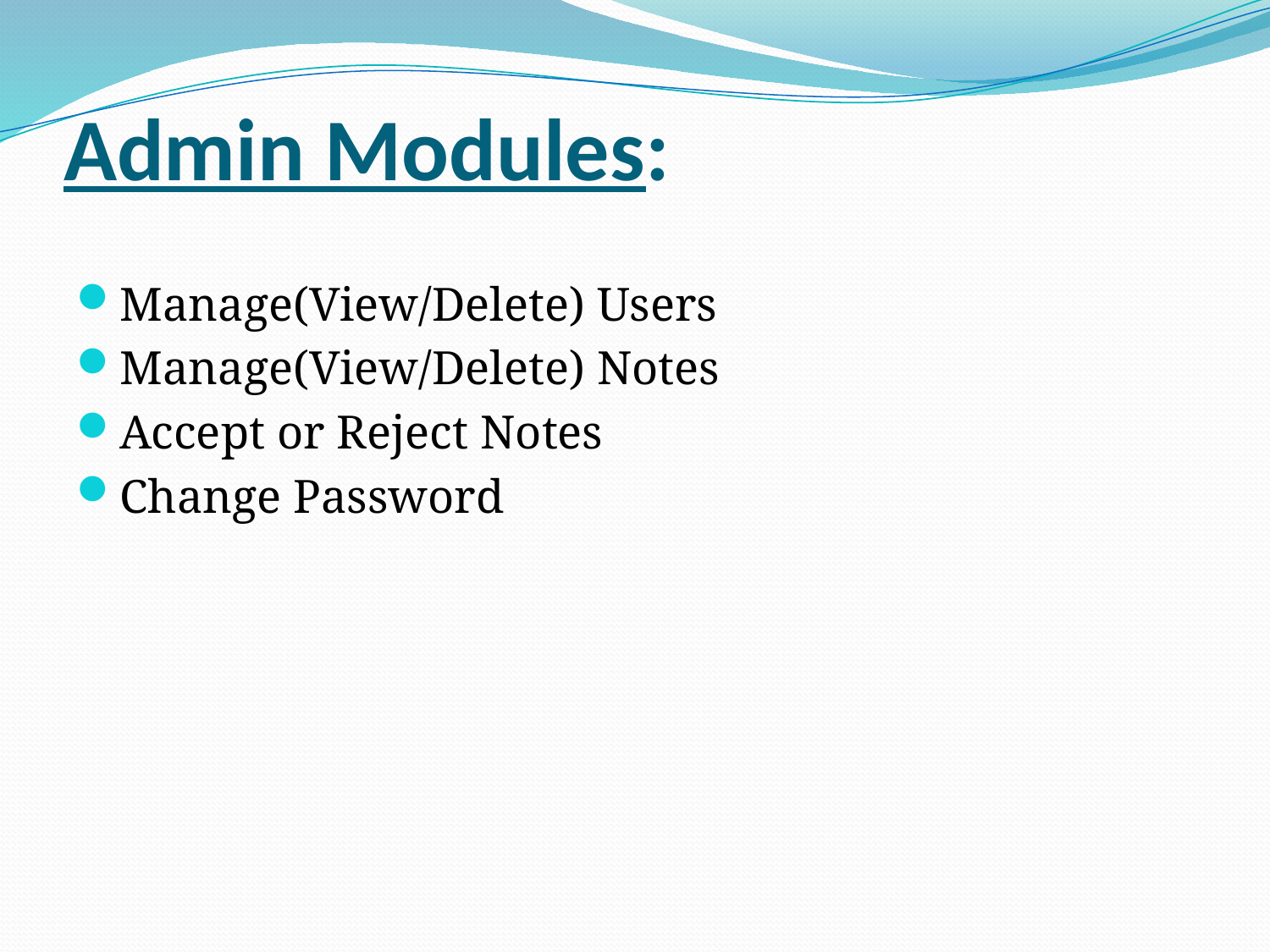

# Admin Modules:
Manage(View/Delete) Users
Manage(View/Delete) Notes
Accept or Reject Notes
Change Password